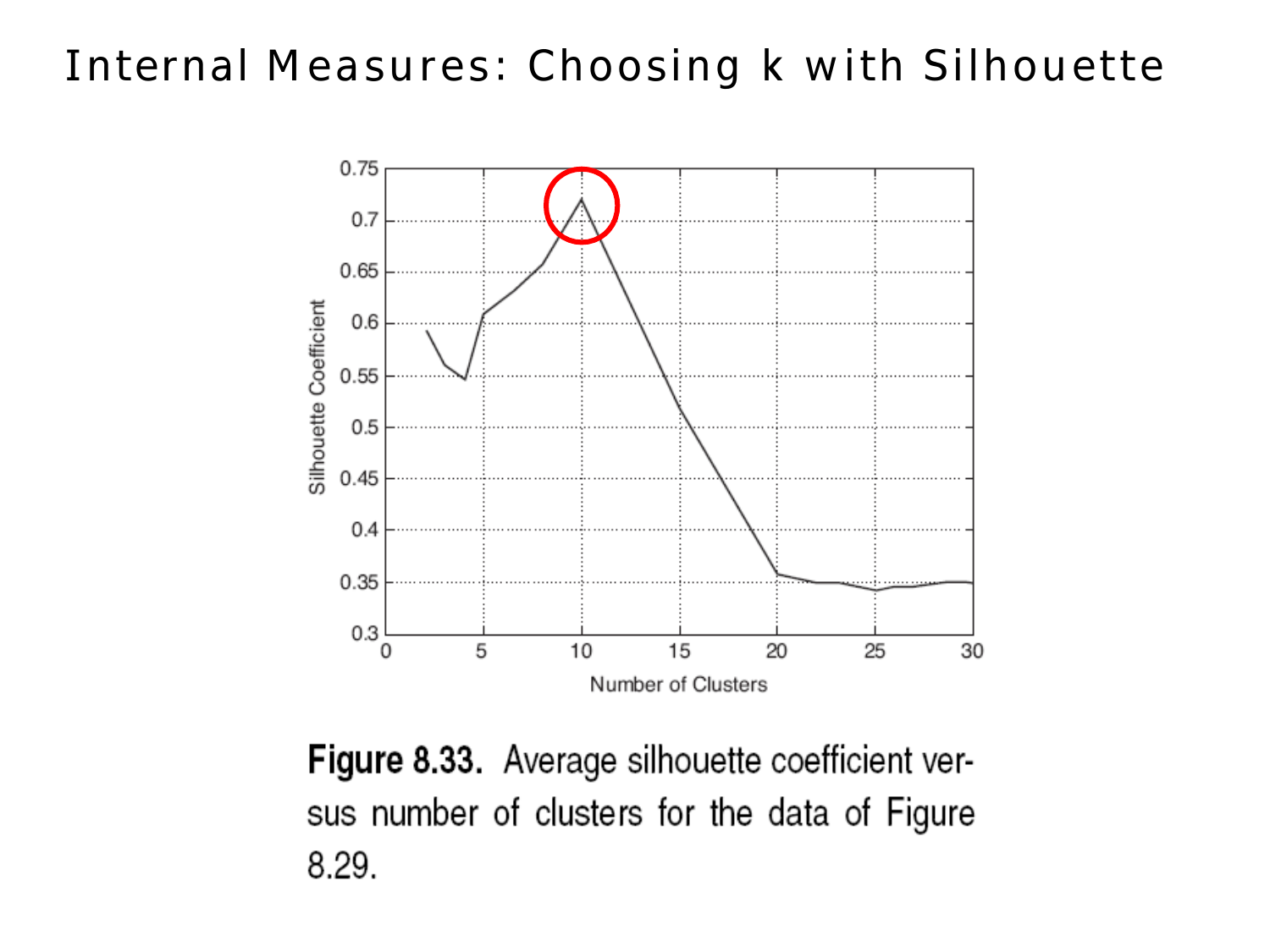

# Internal Measures: Choosing k with Silhouette